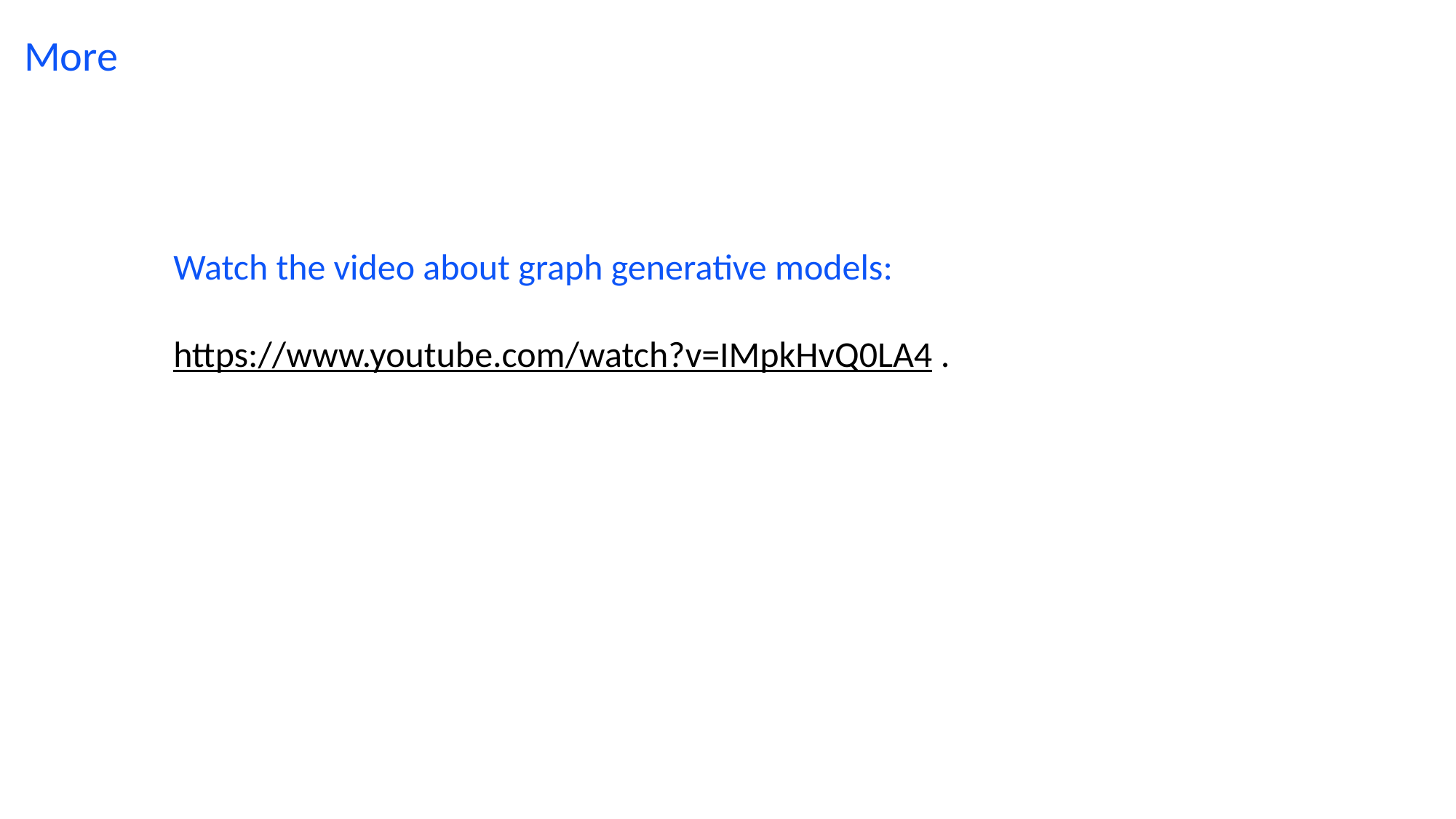

# More
Watch the video about graph generative models:
https://www.youtube.com/watch?v=IMpkHvQ0LA4 .